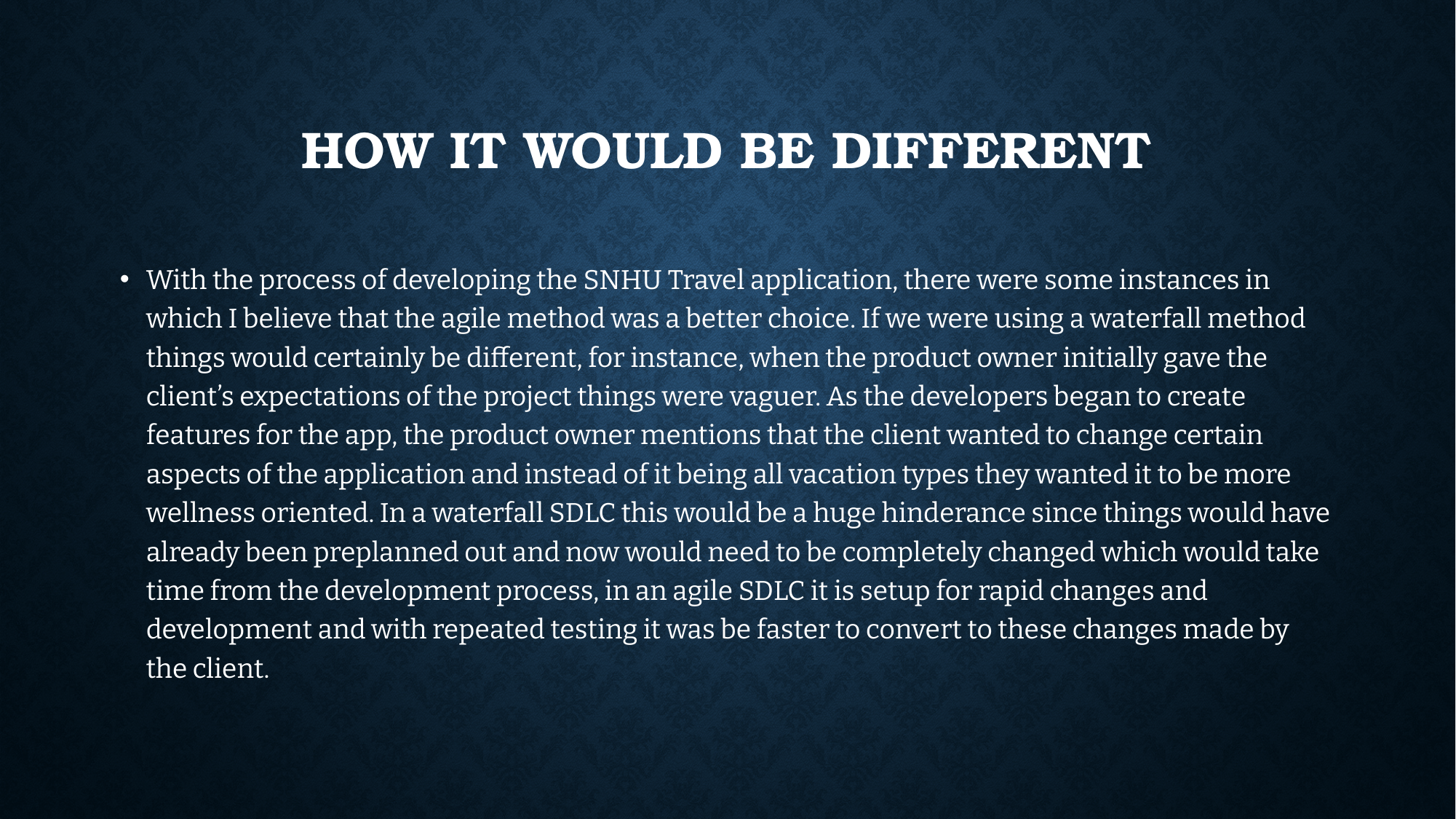

# How it would be different
With the process of developing the SNHU Travel application, there were some instances in which I believe that the agile method was a better choice. If we were using a waterfall method things would certainly be different, for instance, when the product owner initially gave the client’s expectations of the project things were vaguer. As the developers began to create features for the app, the product owner mentions that the client wanted to change certain aspects of the application and instead of it being all vacation types they wanted it to be more wellness oriented. In a waterfall SDLC this would be a huge hinderance since things would have already been preplanned out and now would need to be completely changed which would take time from the development process, in an agile SDLC it is setup for rapid changes and development and with repeated testing it was be faster to convert to these changes made by the client.